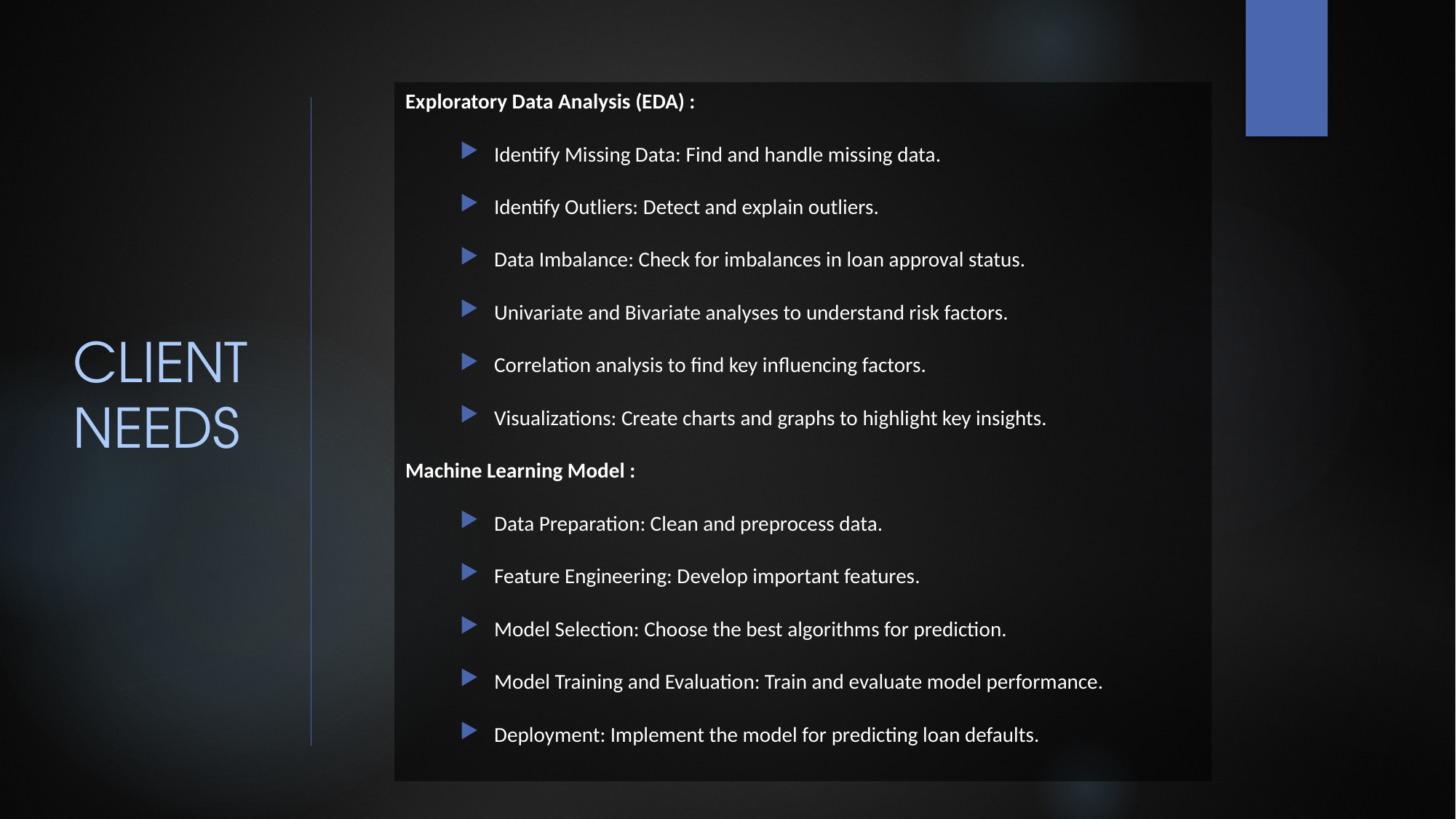

Exploratory Data Analysis (EDA) :
Identify Missing Data: Find and handle missing data.
Identify Outliers: Detect and explain outliers.
Data Imbalance: Check for imbalances in loan approval status.
Univariate and Bivariate analyses to understand risk factors.
Correlation analysis to find key influencing factors.
Visualizations: Create charts and graphs to highlight key insights.
Machine Learning Model :
Data Preparation: Clean and preprocess data.
Feature Engineering: Develop important features.
Model Selection: Choose the best algorithms for prediction.
Model Training and Evaluation: Train and evaluate model performance.
Deployment: Implement the model for predicting loan defaults.
# CLIENT NEEDS